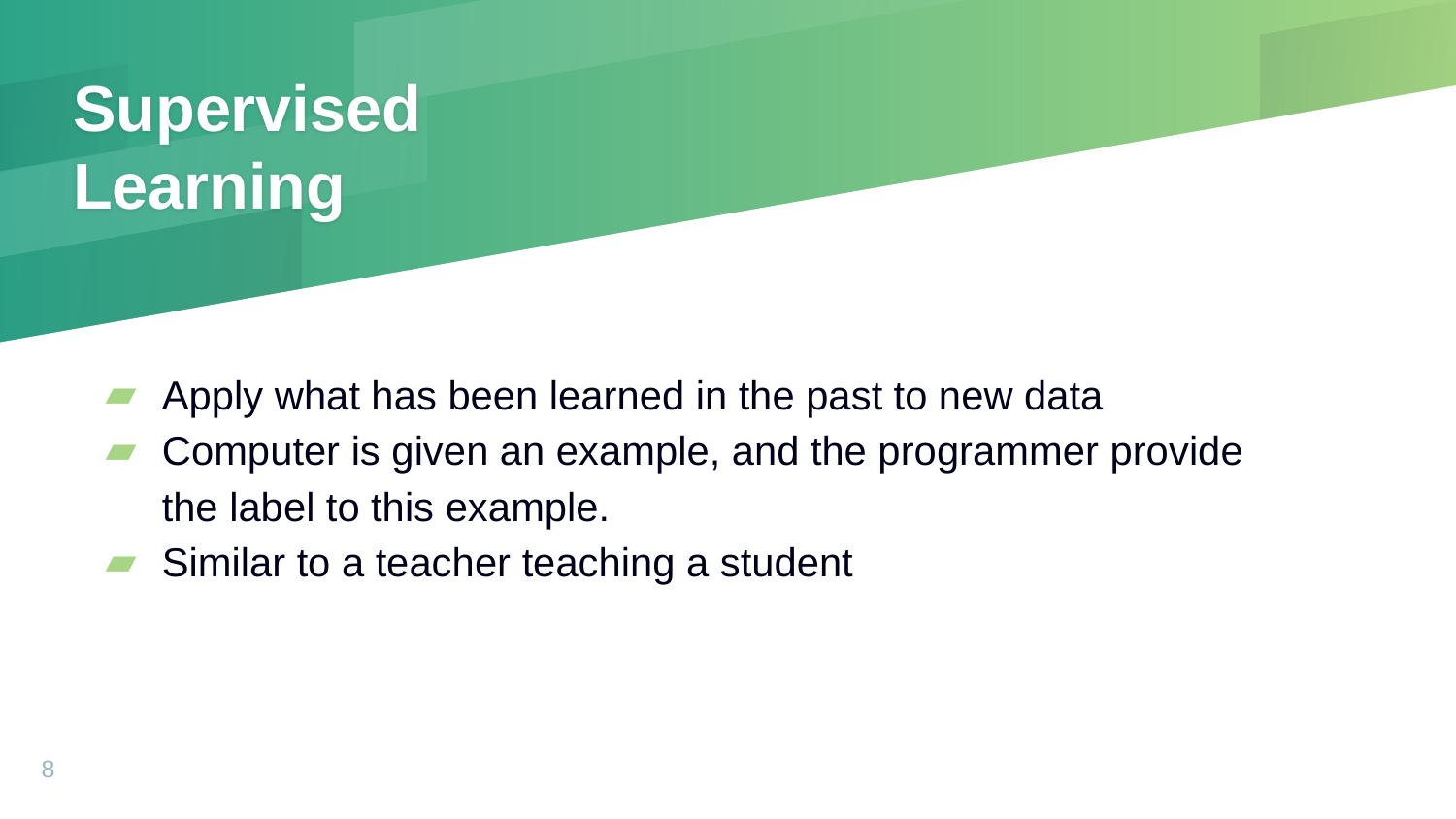

# Supervised
Learning
Apply what has been learned in the past to new data
Computer is given an example, and the programmer provide the label to this example.
Similar to a teacher teaching a student
8